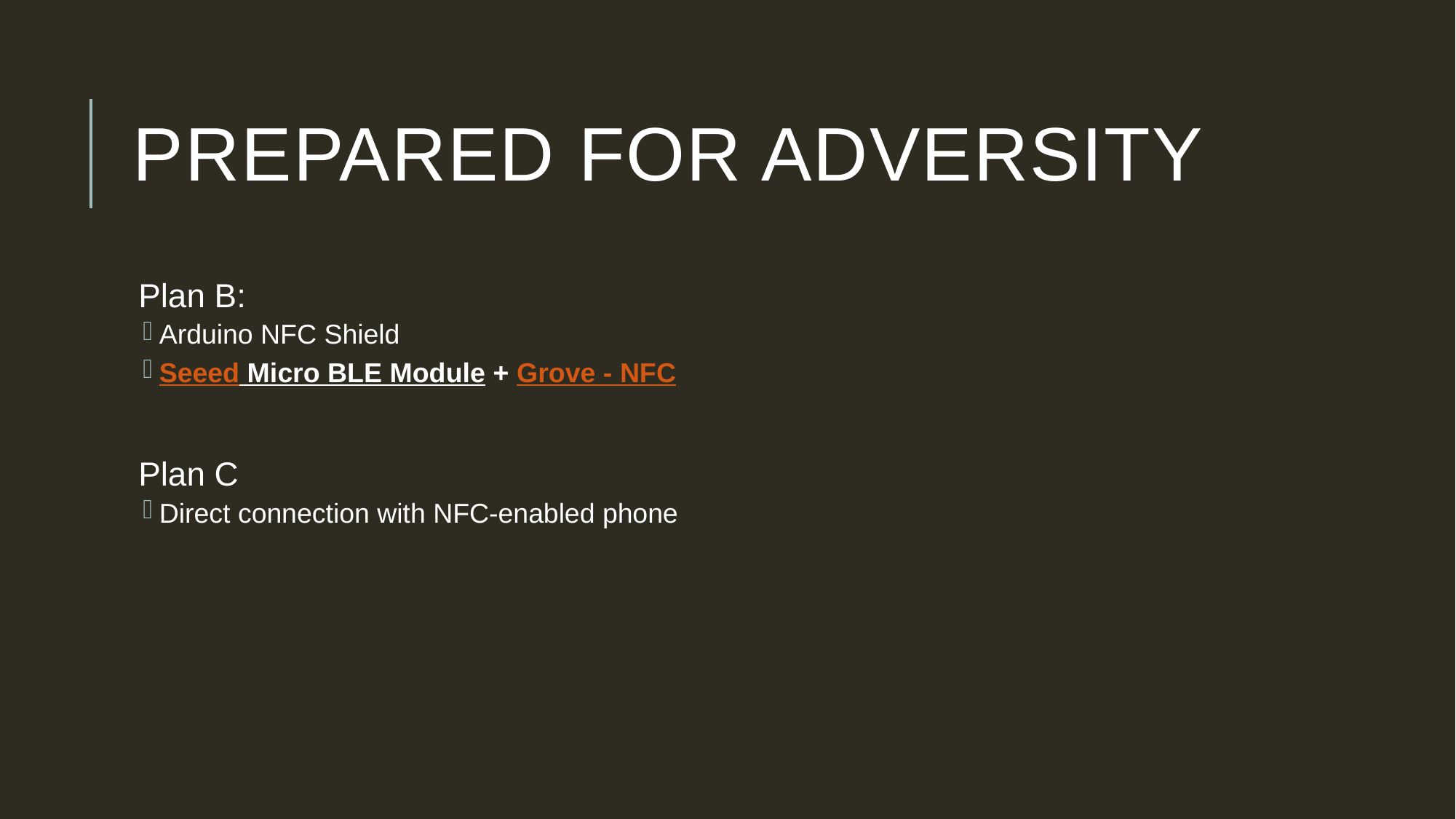

# Prepared for adversity
Plan B:
Arduino NFC Shield
Seeed Micro BLE Module + Grove - NFC

Plan C
Direct connection with NFC-enabled phone